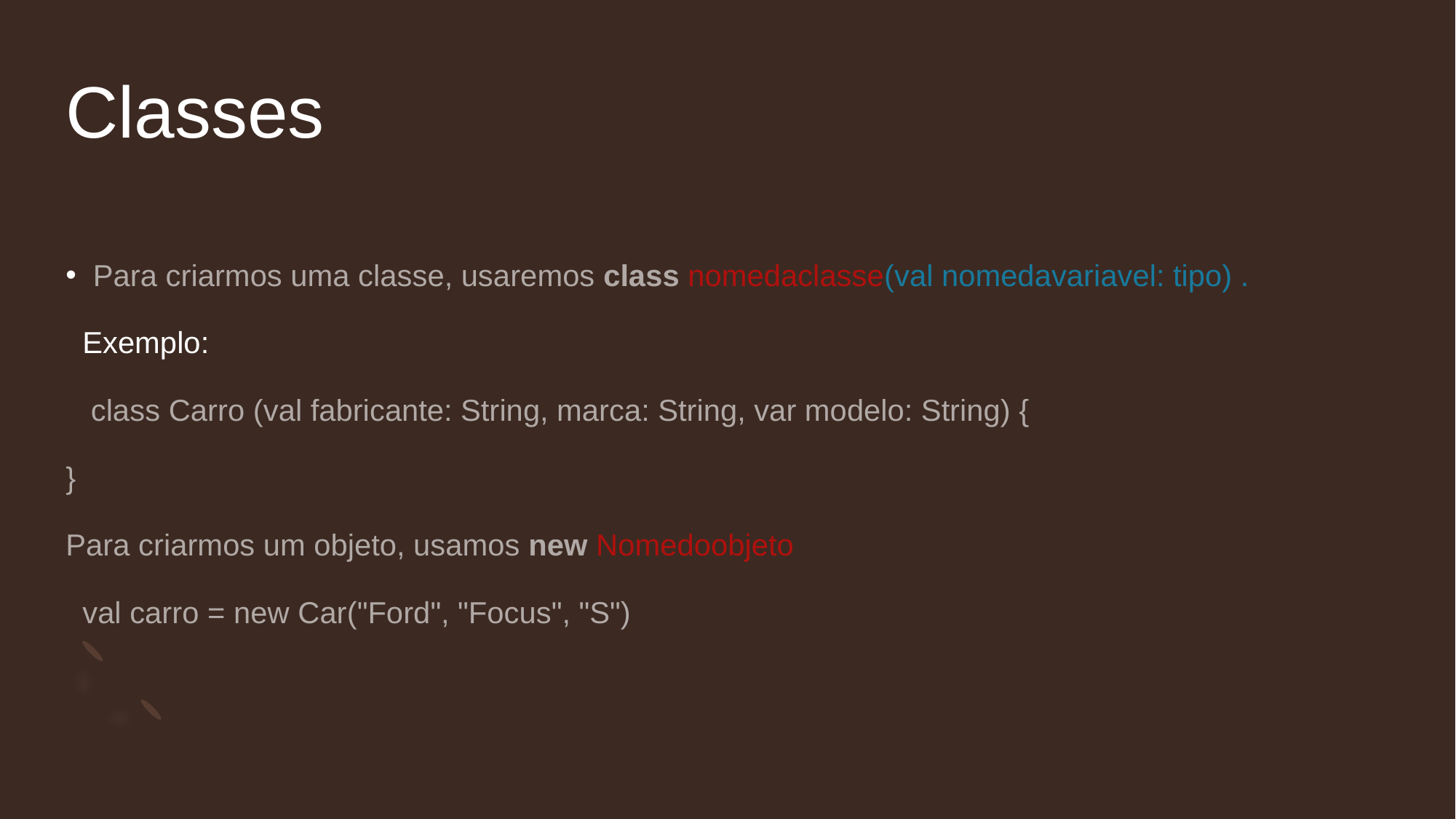

# Classes
Para criarmos uma classe, usaremos class nomedaclasse(val nomedavariavel: tipo) .
  Exemplo:
   class Carro (val fabricante: String, marca: String, var modelo: String) {
}
Para criarmos um objeto, usamos new Nomedoobjeto
  val carro = new Car("Ford", "Focus", "S")